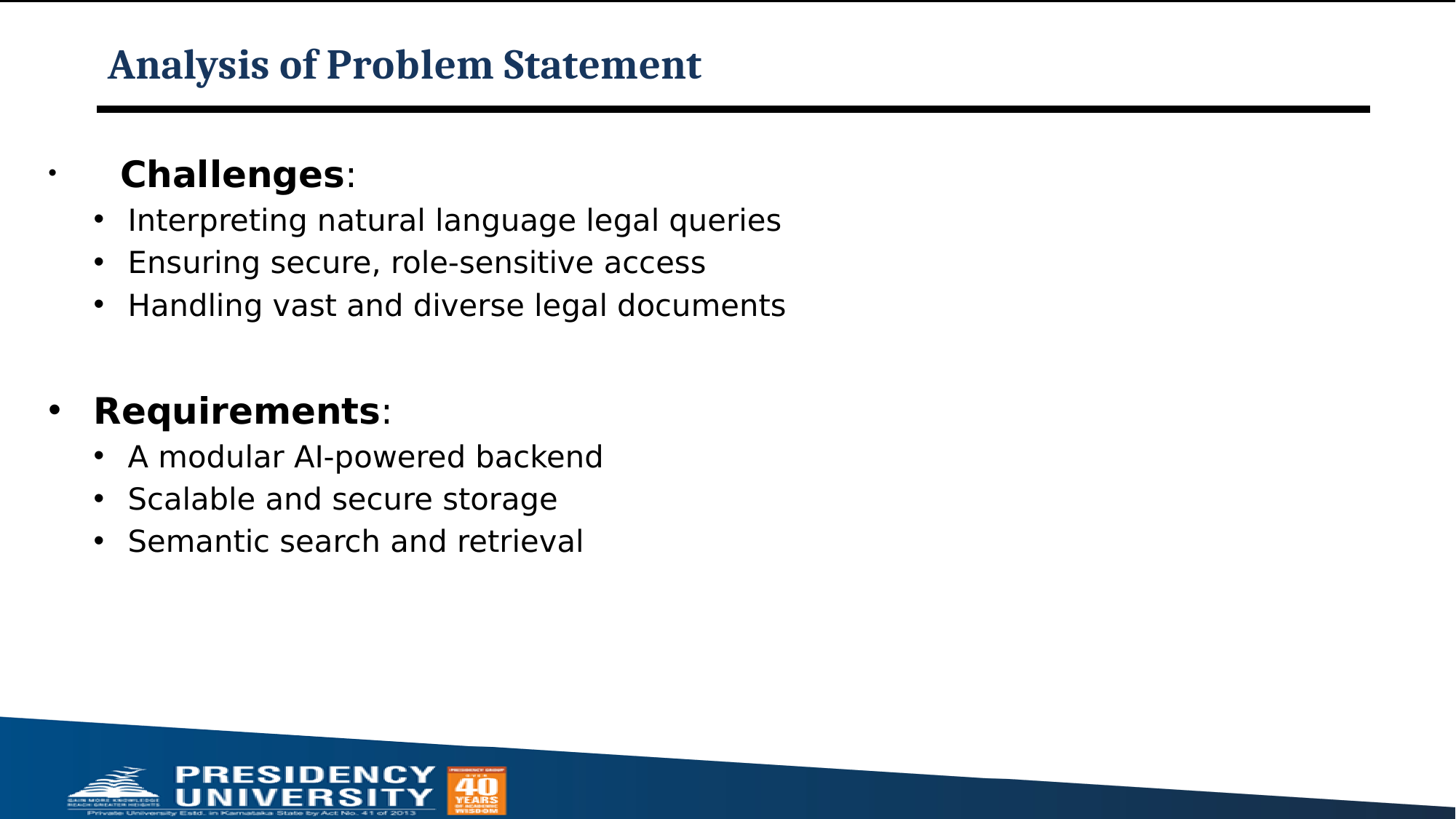

# Analysis of Problem Statement

     Challenges:
Interpreting natural language legal queries
Ensuring secure, role-sensitive access
Handling vast and diverse legal documents

Requirements:
A modular AI-powered backend
Scalable and secure storage
Semantic search and retrieval